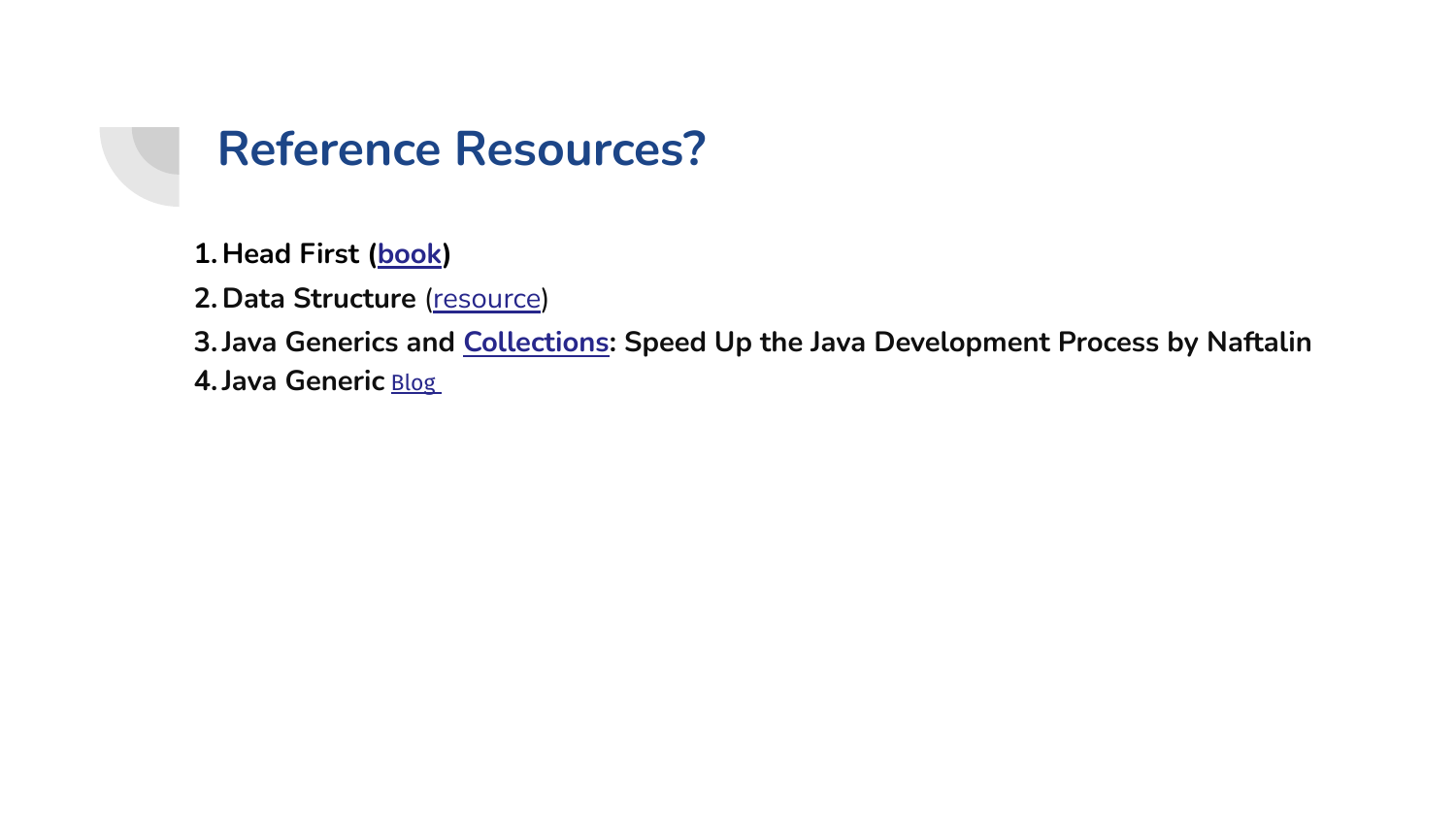

# Reference Resources?
Head First (book)
Data Structure (resource)
Java Generics and Collections: Speed Up the Java Development Process by Naftalin
Java Generic Blog